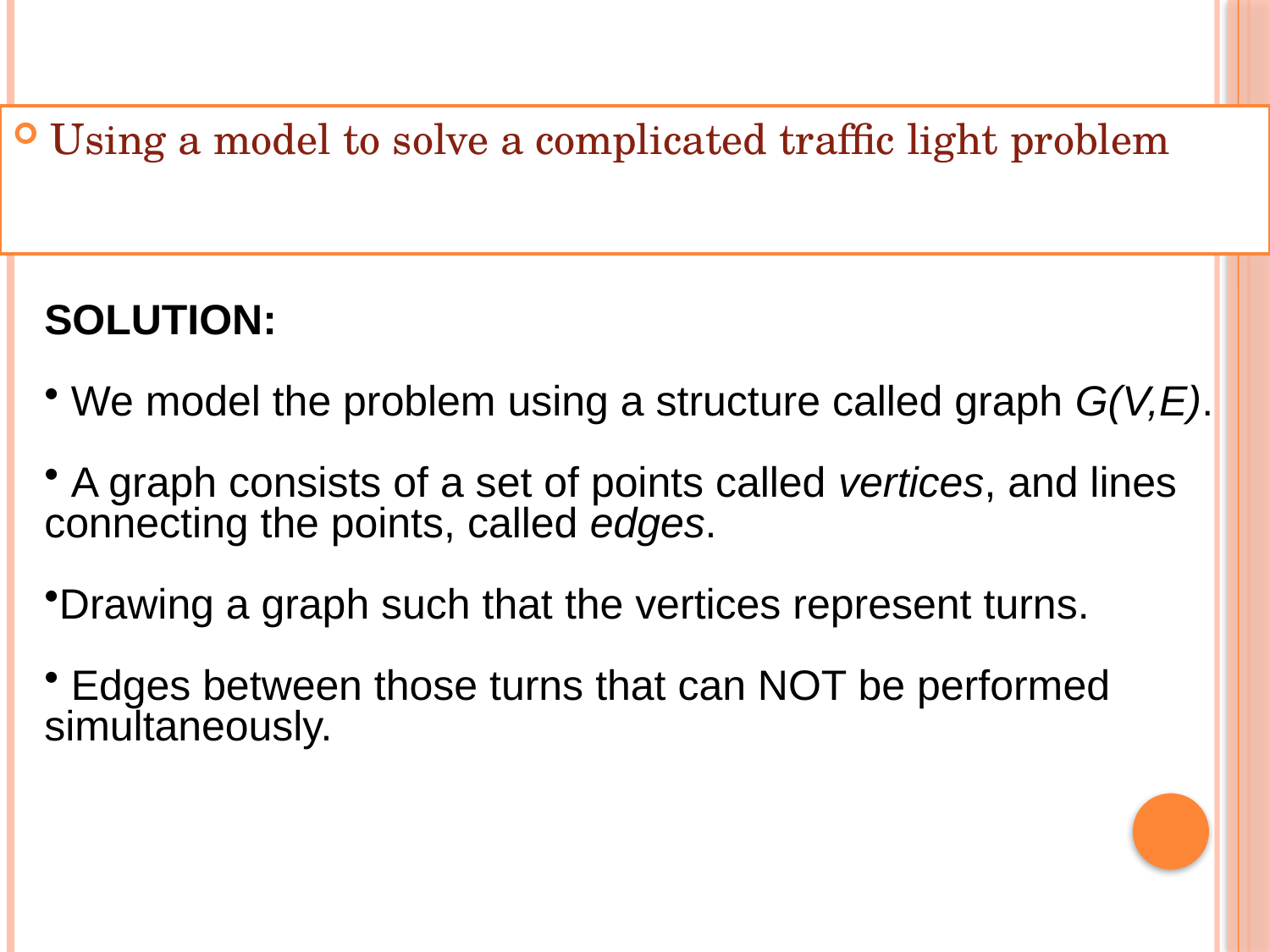

Using a model to solve a complicated traffic light problem
SOLUTION:

 We model the problem using a structure called graph G(V,E).

 A graph consists of a set of points called vertices, and lines connecting the points, called edges.

Drawing a graph such that the vertices represent turns.

 Edges between those turns that can NOT be performed simultaneously.